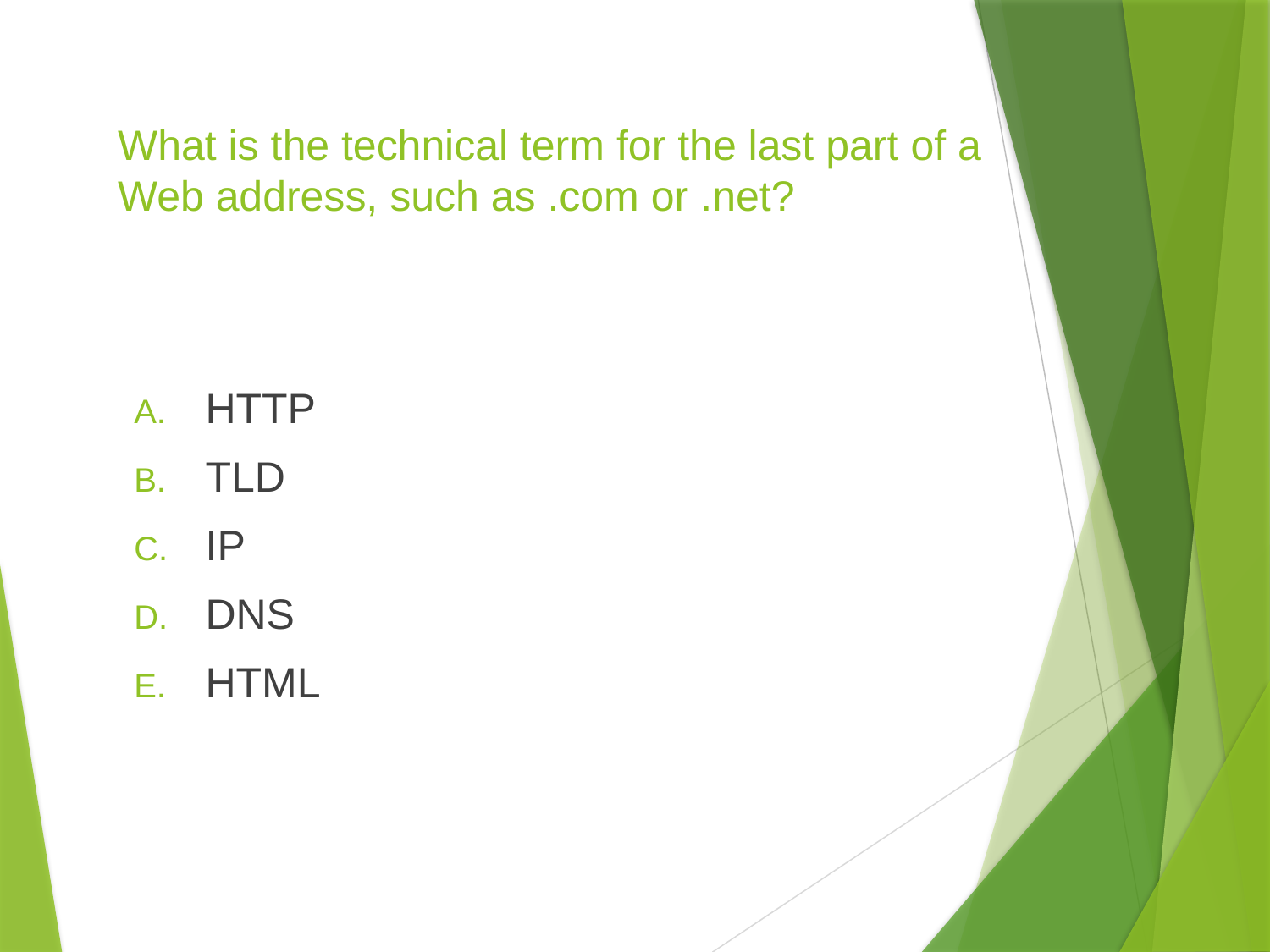

# What is the technical term for the last part of a Web address, such as .com or .net?
HTTP
TLD
IP
DNS
HTML